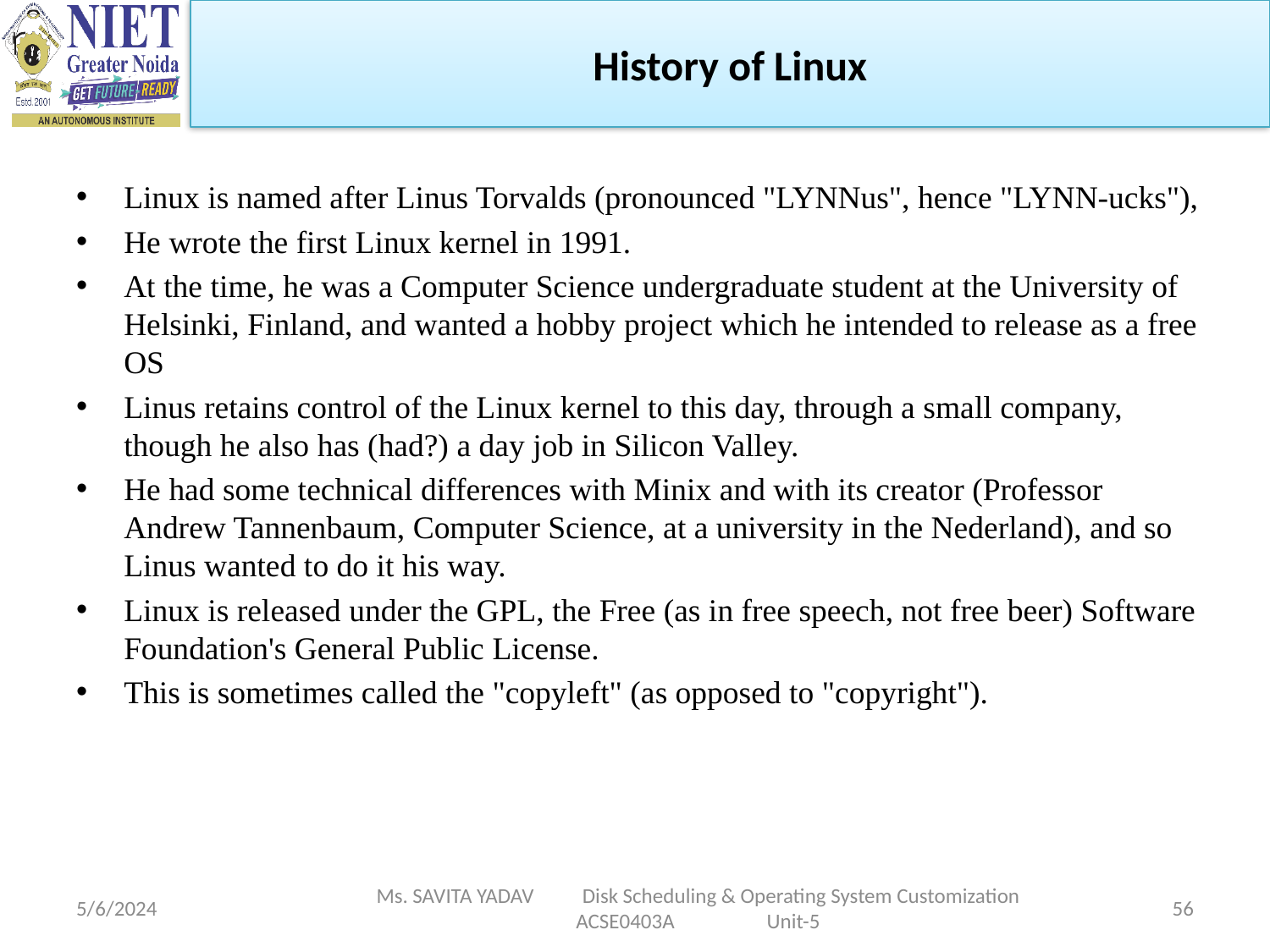

History of Linux
Linux is named after Linus Torvalds (pronounced "LYNNus", hence "LYNN-ucks"),
He wrote the first Linux kernel in 1991.
At the time, he was a Computer Science undergraduate student at the University of Helsinki, Finland, and wanted a hobby project which he intended to release as a free OS
Linus retains control of the Linux kernel to this day, through a small company, though he also has (had?) a day job in Silicon Valley.
He had some technical differences with Minix and with its creator (Professor Andrew Tannenbaum, Computer Science, at a university in the Nederland), and so Linus wanted to do it his way.
Linux is released under the GPL, the Free (as in free speech, not free beer) Software Foundation's General Public License.
This is sometimes called the "copyleft" (as opposed to "copyright").
5/6/2024
Ms. SAVITA YADAV          Disk Scheduling & Operating System Customization ACSE0403A                   Unit-5
56